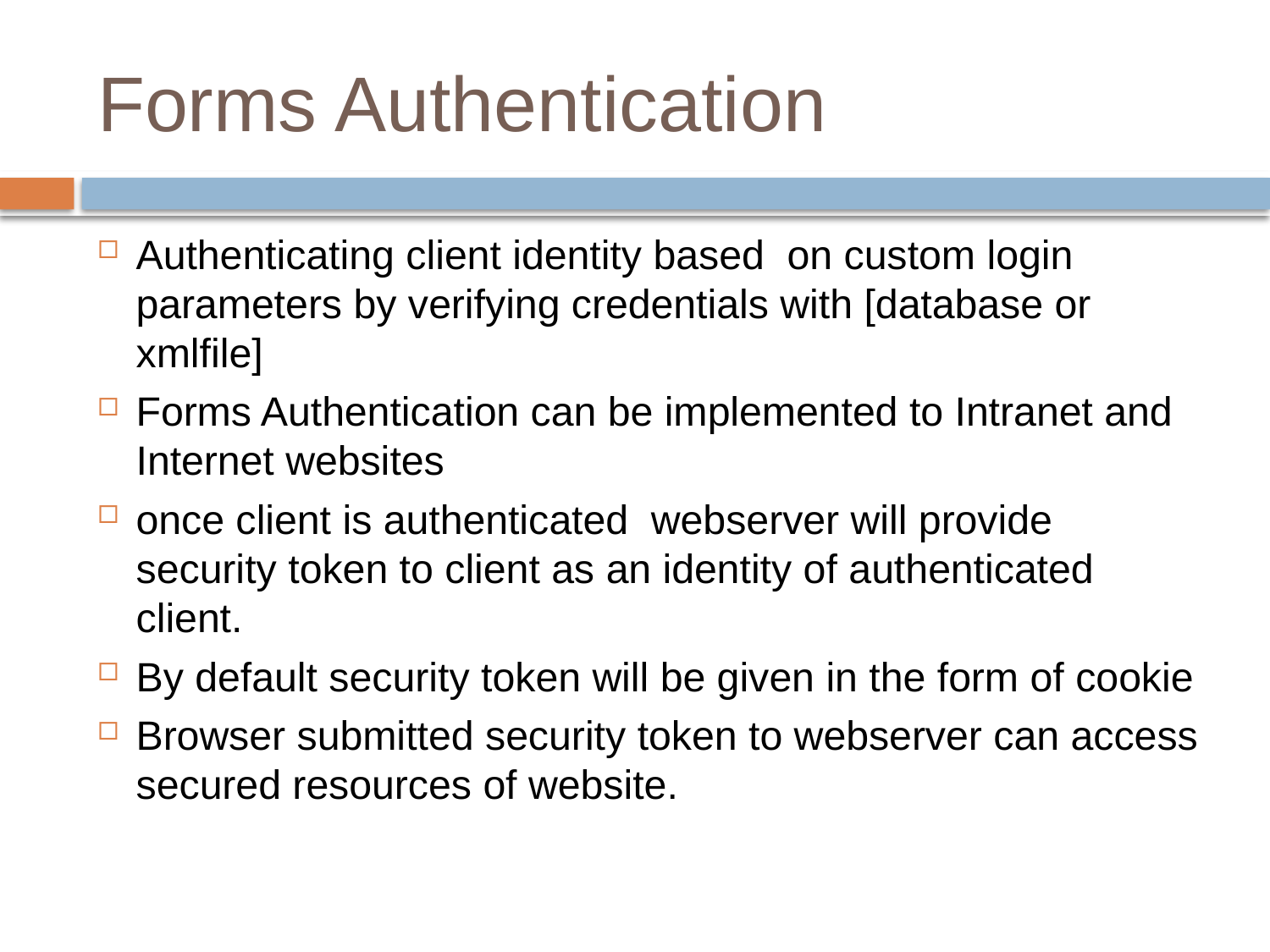

# Forms Authentication
Authenticating client identity based  on custom login parameters by verifying credentials with [database or xmlfile]
Forms Authentication can be implemented to Intranet and Internet websites
once client is authenticated  webserver will provide security token to client as an identity of authenticated client.
By default security token will be given in the form of cookie
Browser submitted security token to webserver can access secured resources of website.